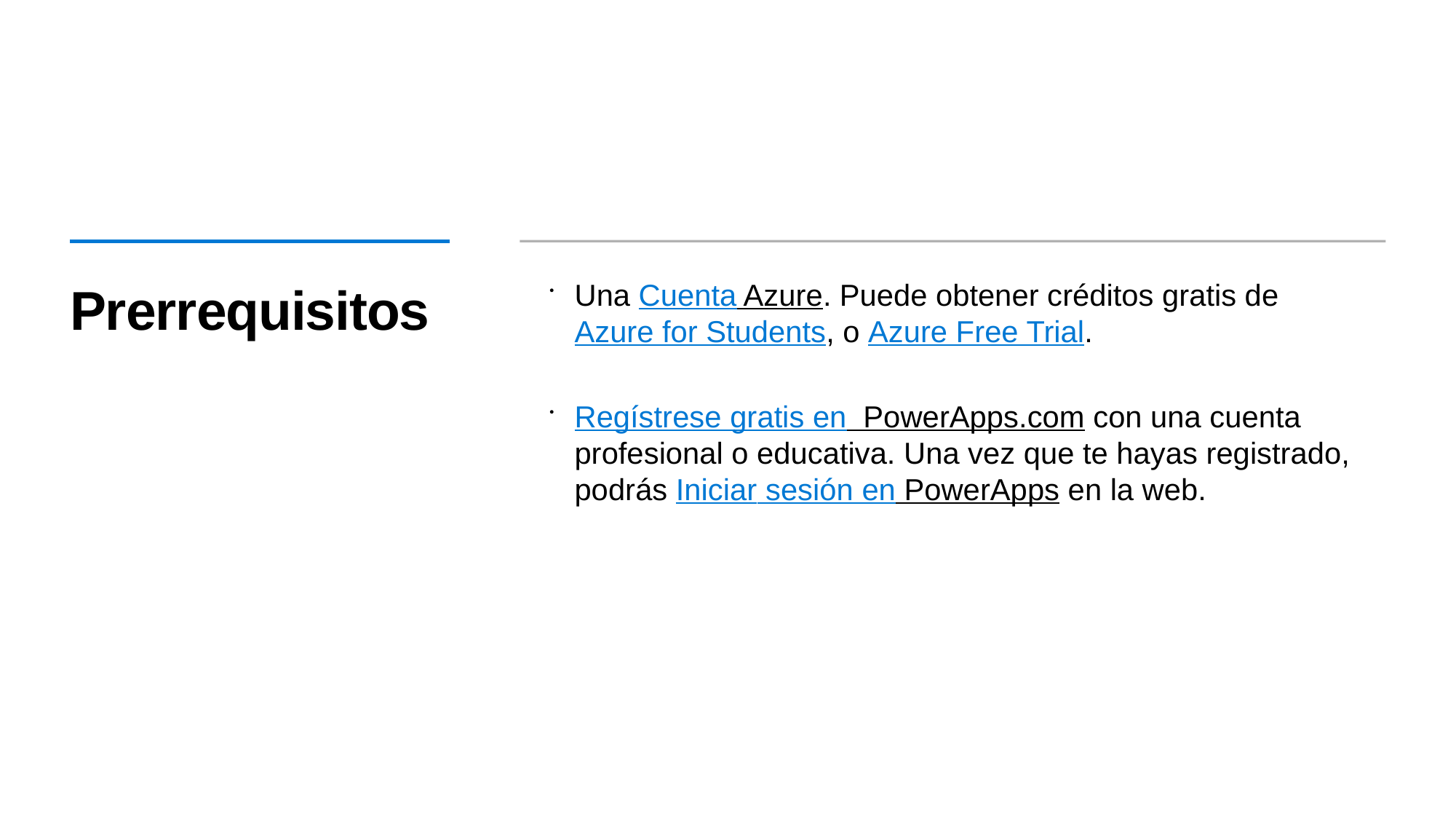

# Prerrequisitos

Una Cuenta Azure. Puede obtener créditos gratis de Azure for Students, o Azure Free Trial.

Regístrese gratis en  PowerApps.com con una cuenta profesional o educativa. Una vez que te hayas registrado, podrás Iniciar sesión en PowerApps en la web.